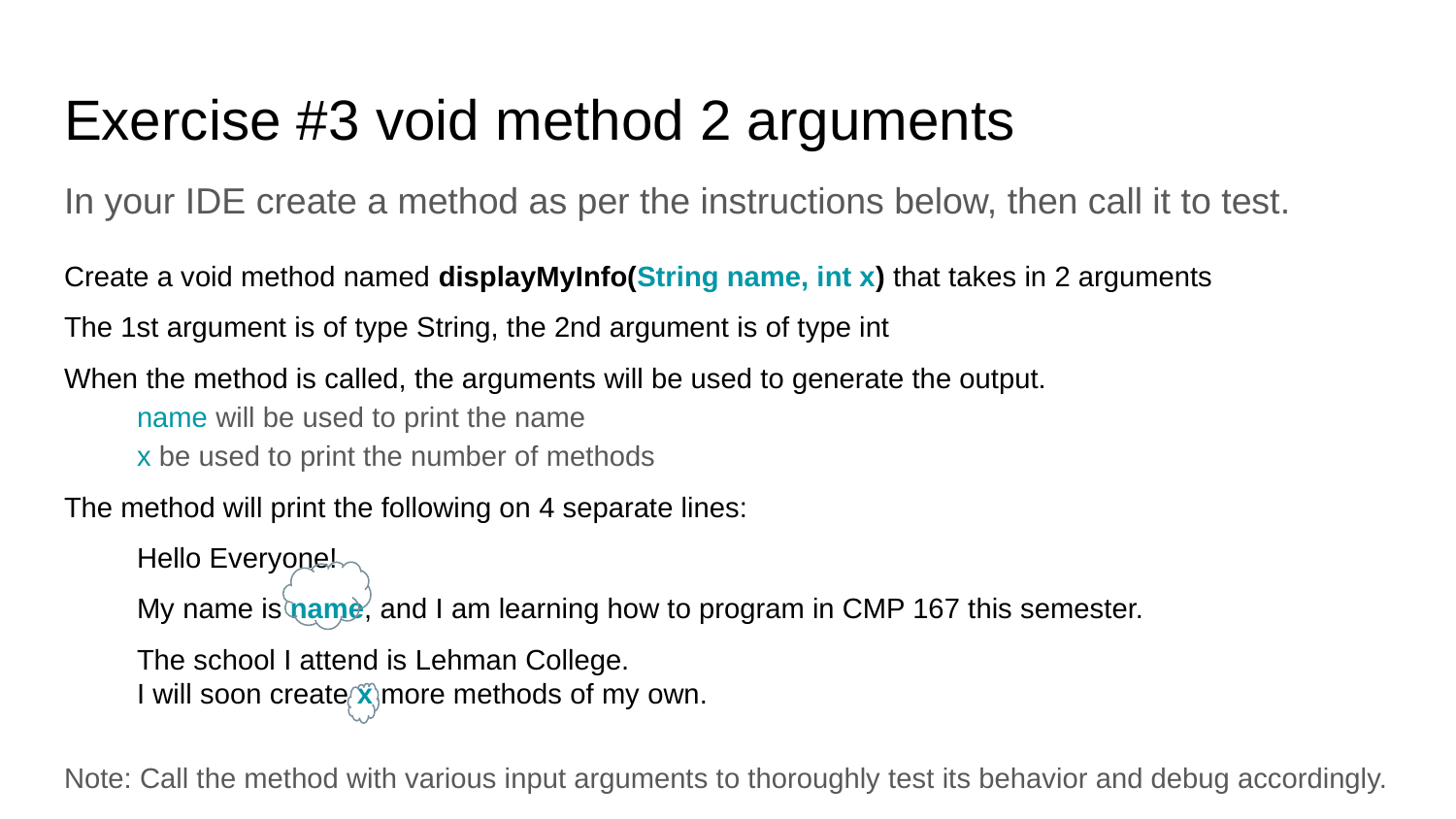

Exercise #3 void method 2 arguments
In your IDE create a method as per the instructions below, then call it to test.
Create a void method named displayMyInfo(String name, int x) that takes in 2 arguments
The 1st argument is of type String, the 2nd argument is of type int
When the method is called, the arguments will be used to generate the output.
name will be used to print the name
x be used to print the number of methods
The method will print the following on 4 separate lines:
Hello Everyone!
My name is name, and I am learning how to program in CMP 167 this semester.
The school I attend is Lehman College.
I will soon create x more methods of my own.

Note: Call the method with various input arguments to thoroughly test its behavior and debug accordingly.